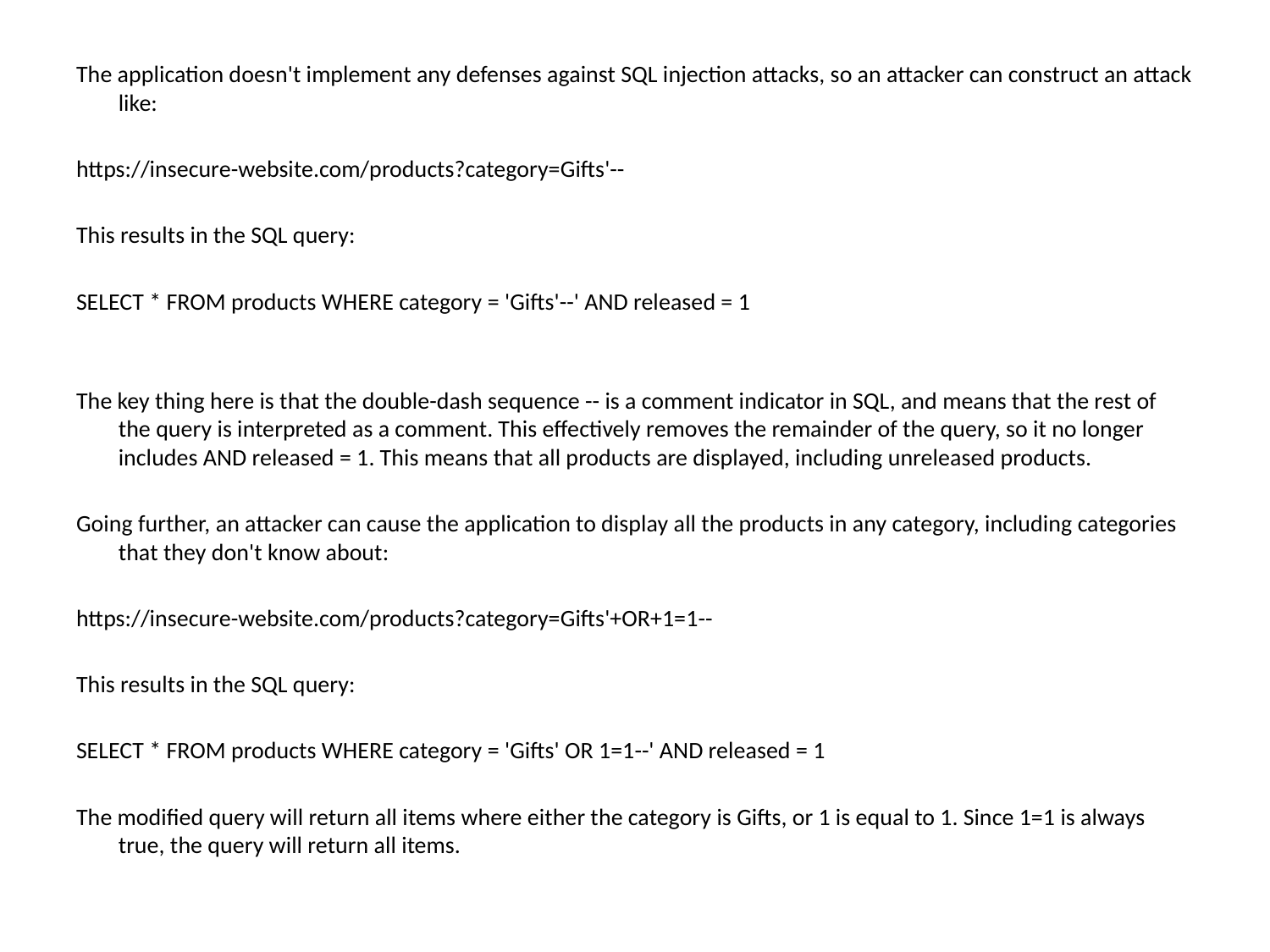

The application doesn't implement any defenses against SQL injection attacks, so an attacker can construct an attack like:

https://insecure-website.com/products?category=Gifts'--

This results in the SQL query:

SELECT * FROM products WHERE category = 'Gifts'--' AND released = 1

The key thing here is that the double-dash sequence -- is a comment indicator in SQL, and means that the rest of the query is interpreted as a comment. This effectively removes the remainder of the query, so it no longer includes AND released = 1. This means that all products are displayed, including unreleased products.

Going further, an attacker can cause the application to display all the products in any category, including categories that they don't know about:

https://insecure-website.com/products?category=Gifts'+OR+1=1--

This results in the SQL query:

SELECT * FROM products WHERE category = 'Gifts' OR 1=1--' AND released = 1

The modified query will return all items where either the category is Gifts, or 1 is equal to 1. Since 1=1 is always true, the query will return all items.